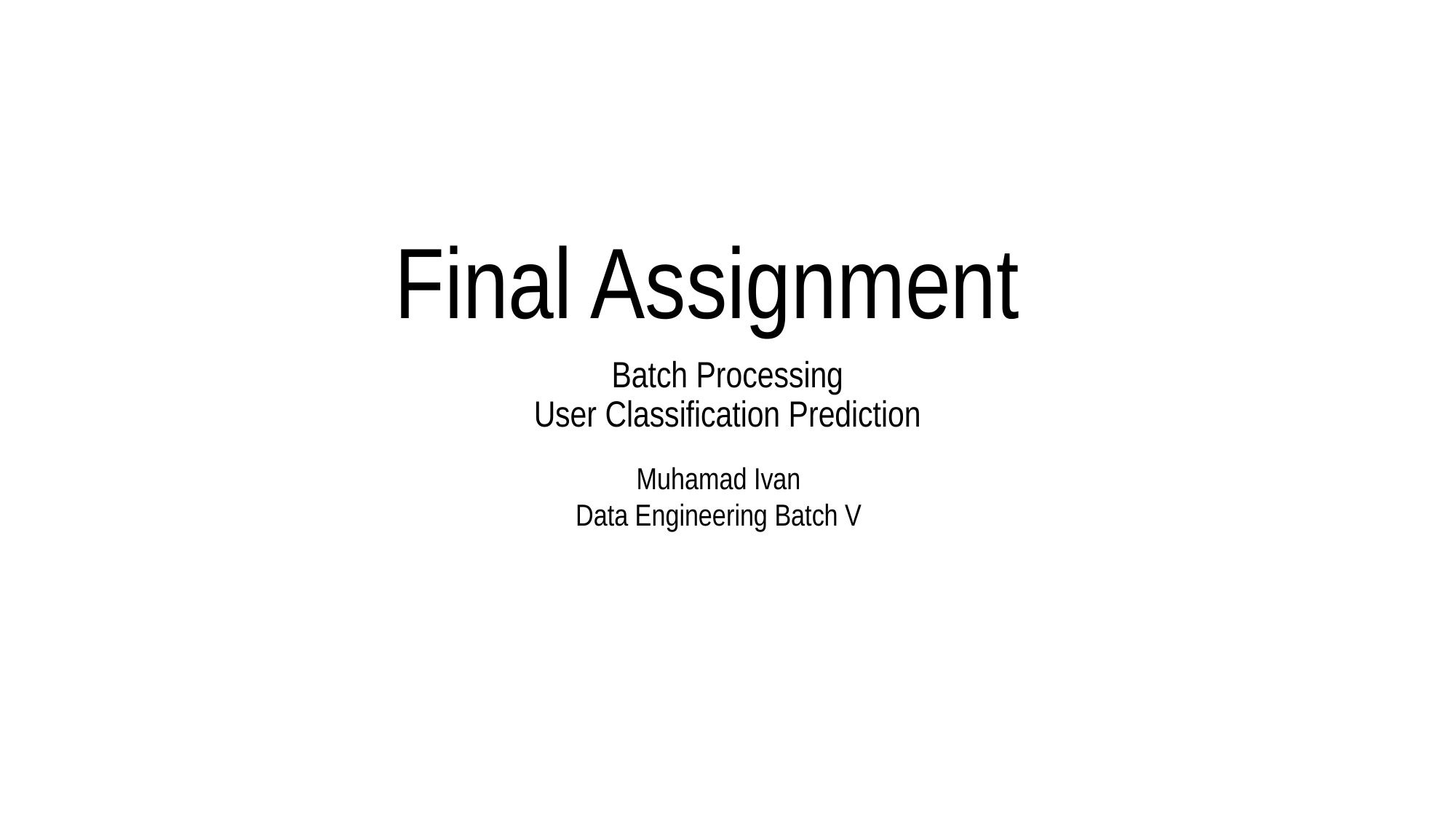

# Final Assignment
Batch Processing
User Classification Prediction
Muhamad Ivan
Data Engineering Batch V